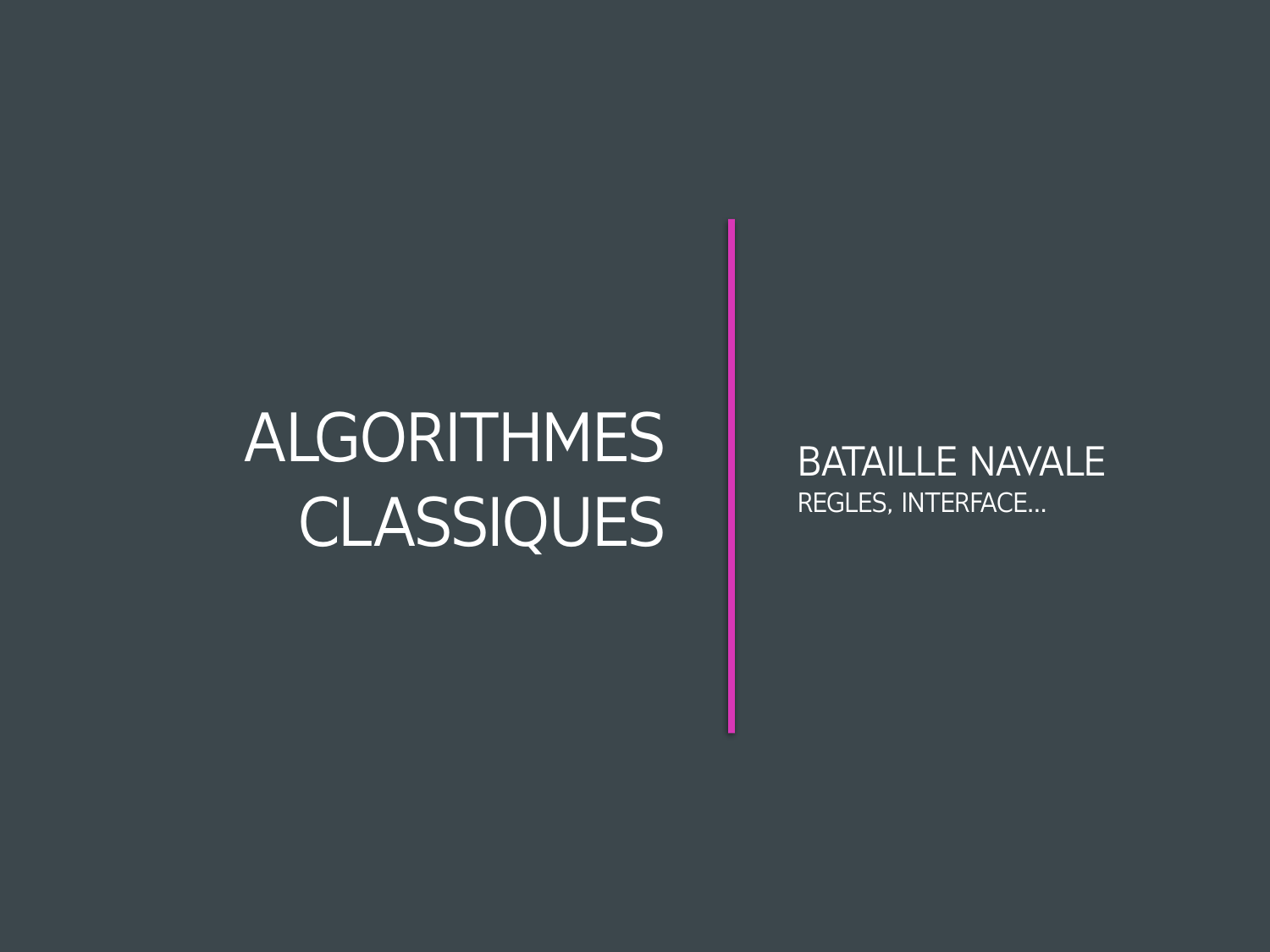

# Algorithmes classiques
Bataille Navale Regles, interface...